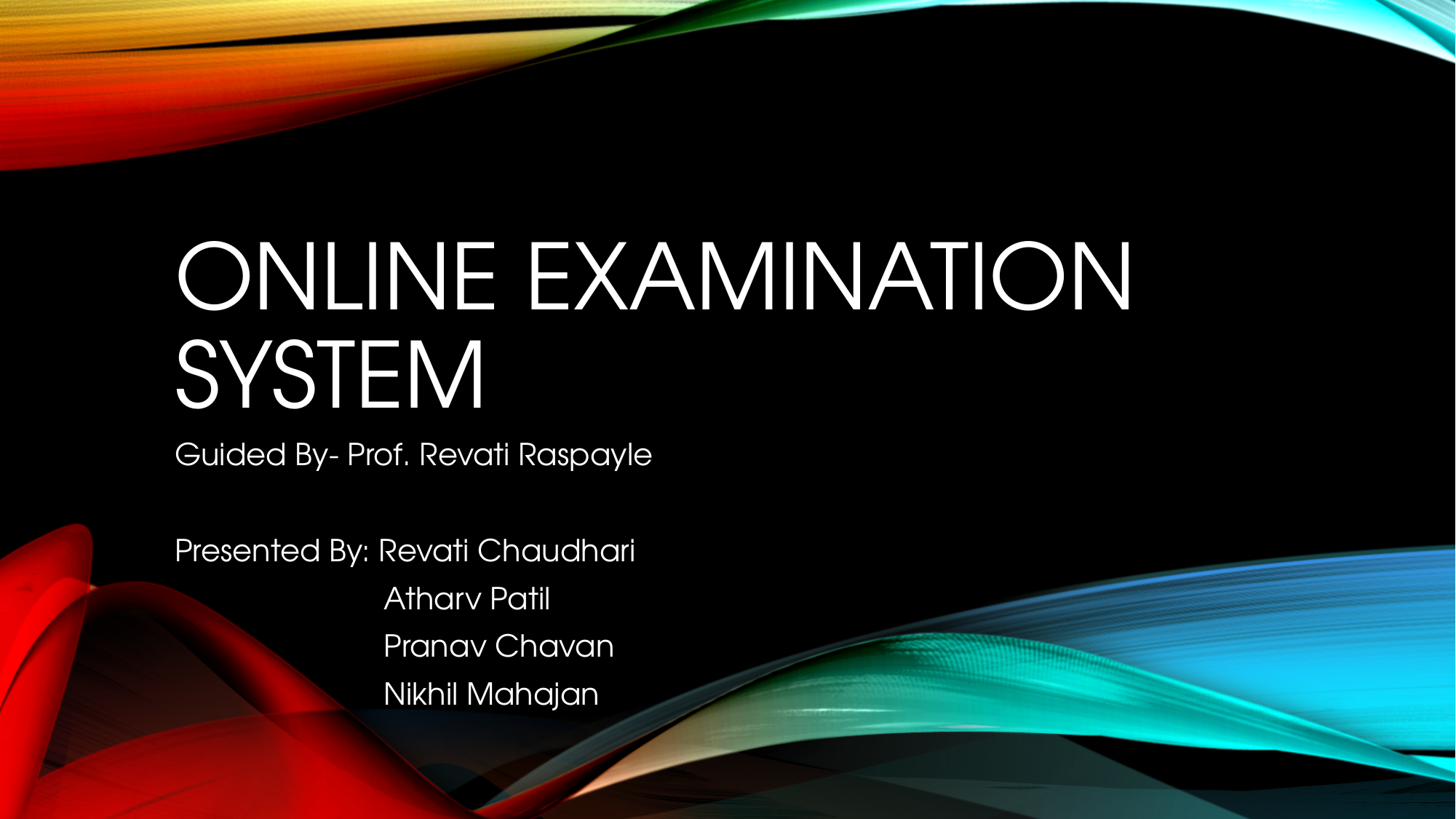

# Online Examination system
Guided By- Prof. Revati Raspayle

Presented By: Revati Chaudhari
                         Atharv Patil
                         Pranav Chavan
                         Nikhil Mahajan